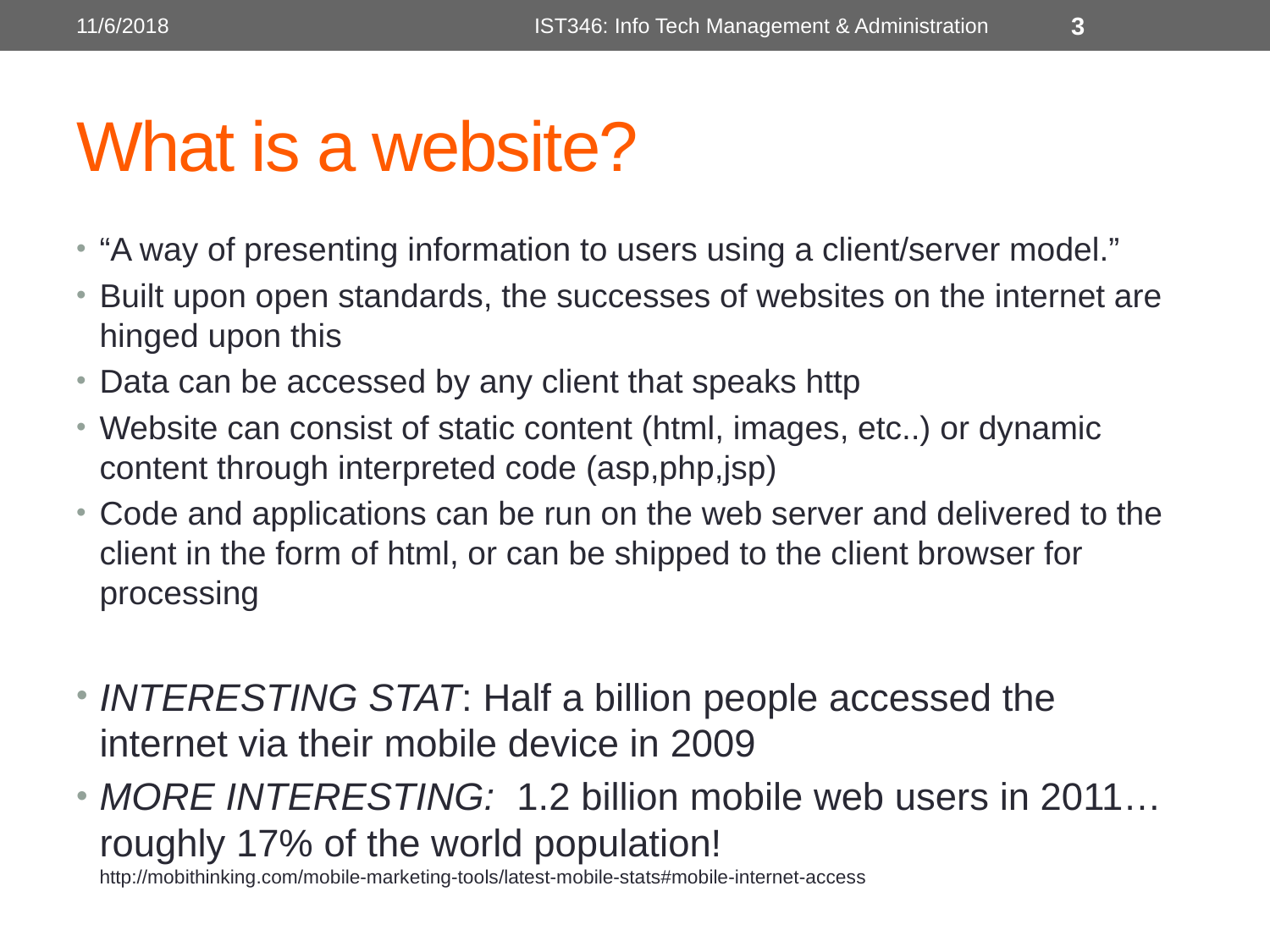

11/6/2018
IST346: Info Tech Management & Administration
3
# What is a website?
“A way of presenting information to users using a client/server model.”
Built upon open standards, the successes of websites on the internet are hinged upon this
Data can be accessed by any client that speaks http
Website can consist of static content (html, images, etc..) or dynamic content through interpreted code (asp,php,jsp)
Code and applications can be run on the web server and delivered to the client in the form of html, or can be shipped to the client browser for processing

INTERESTING STAT: Half a billion people accessed the internet via their mobile device in 2009
MORE INTERESTING:  1.2 billion mobile web users in 2011…roughly 17% of the world population!
http://mobithinking.com/mobile-marketing-tools/latest-mobile-stats#mobile-internet-access